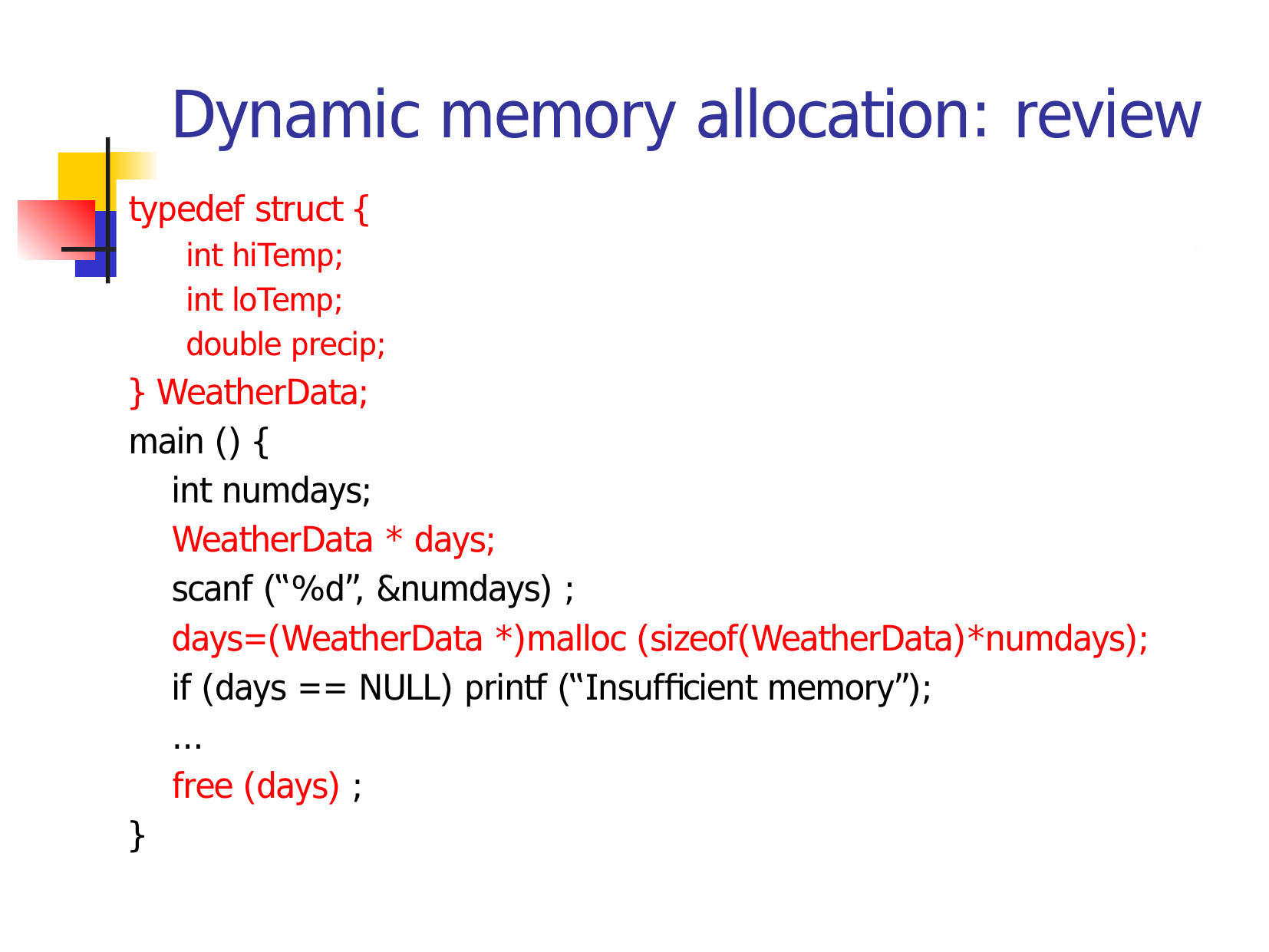

# Dynamic memory allocation: review
typedef struct {
int hiTemp;
int loTemp;
double precip;
} WeatherData;
main () {
	int numdays;
	WeatherData * days;
	scanf (“%d”, &numdays) ;
	days=(WeatherData *)malloc (sizeof(WeatherData)*numdays);
	if (days == NULL) printf (“Insufficient memory”);
	...
    free (days) ;
}